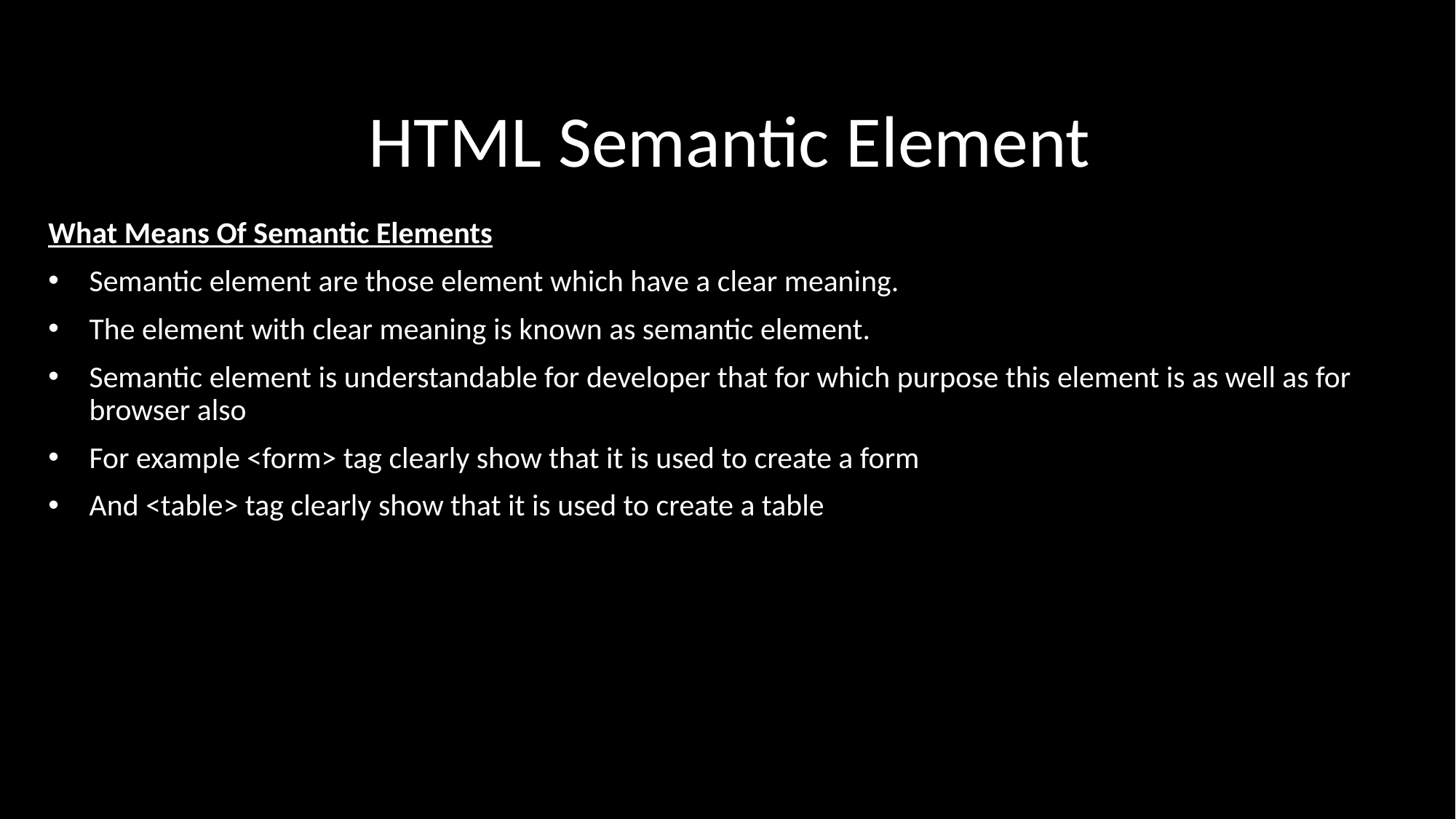

# HTML Semantic Element
What Means Of Semantic Elements
Semantic element are those element which have a clear meaning.
The element with clear meaning is known as semantic element.
Semantic element is understandable for developer that for which purpose this element is as well as for browser also
For example <form> tag clearly show that it is used to create a form
And <table> tag clearly show that it is used to create a table